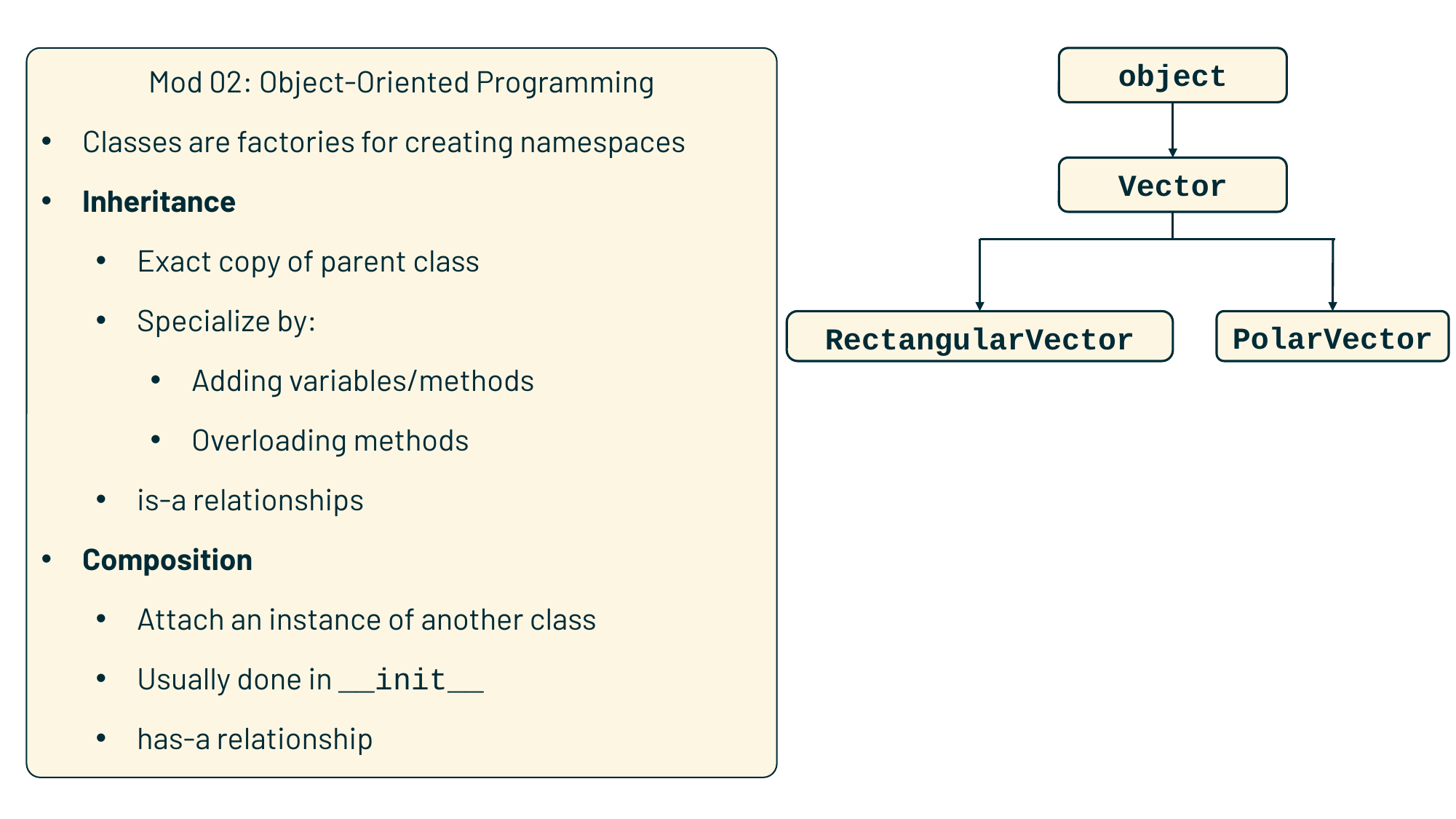

Mod 02: Object-Oriented Programming
Classes are factories for creating namespaces
Inheritance
Exact copy of parent class
Specialize by:
Adding variables/methods
Overloading methods
is-a relationships
Composition
Attach an instance of another class
Usually done in __init__
has-a relationship
object
Vector
RectangularVector
PolarVector